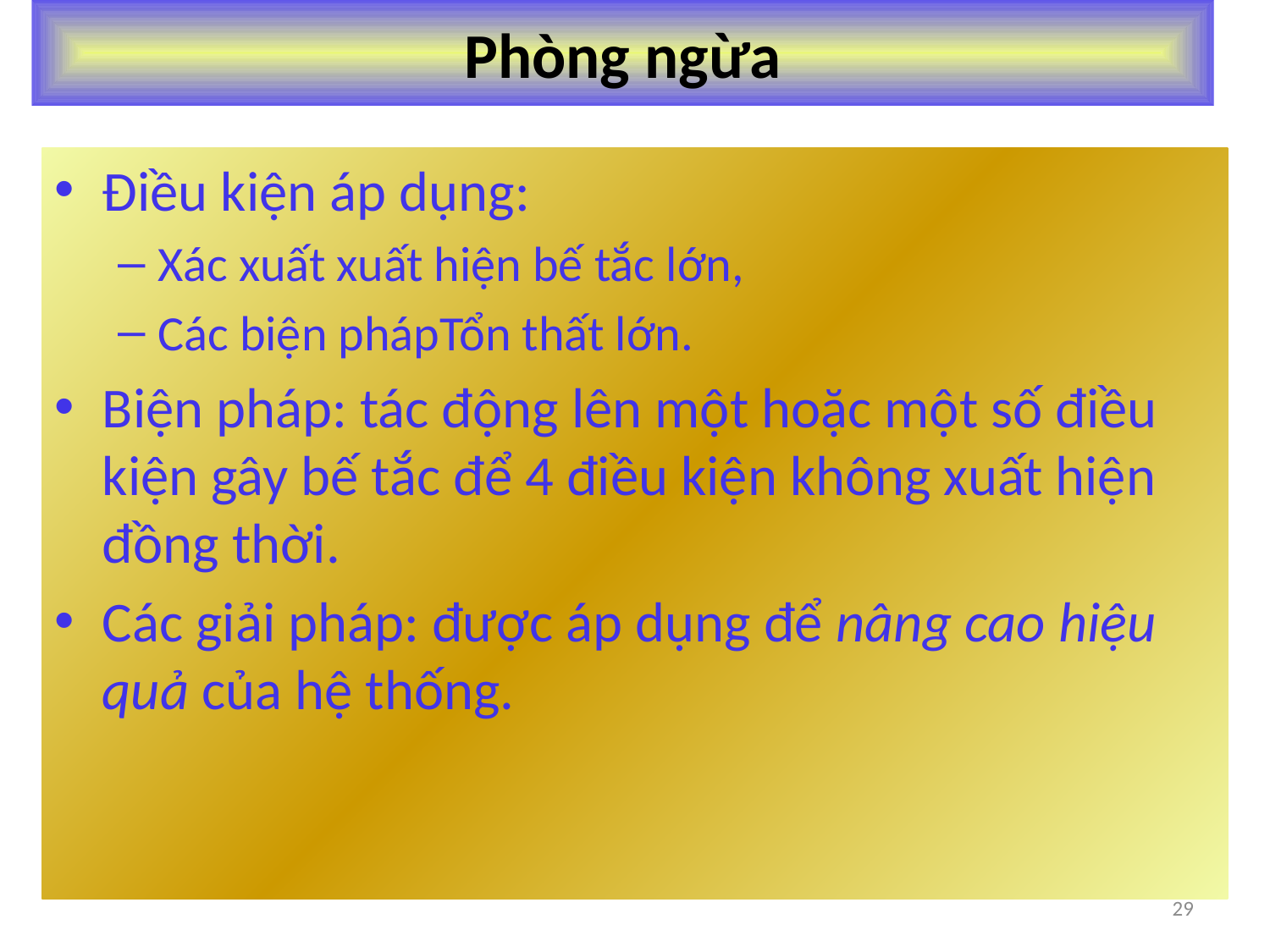

# Phòng ngừa
Điều kiện áp dụng:
Xác xuất xuất hiện bế tắc lớn,
Các biện phápTổn thất lớn.
Biện pháp: tác động lên một hoặc một số điều kiện gây bế tắc để 4 điều kiện không xuất hiện đồng thời.
Các giải pháp: được áp dụng để nâng cao hiệu quả của hệ thống.
29